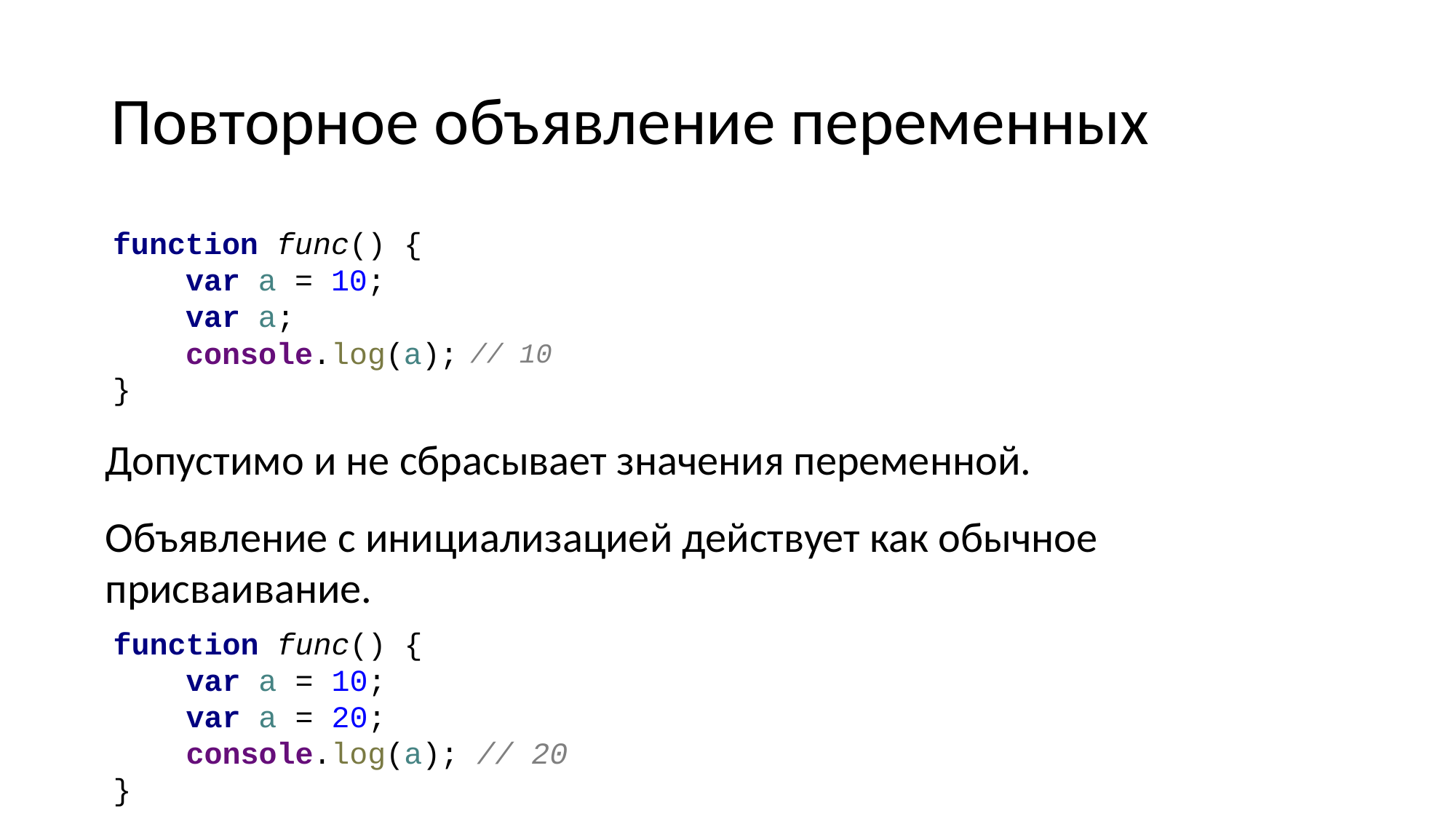

# Повторное объявление переменных

function func() {
    var a = 10;
    var a;
    console.log(a);
}
// 10
Допустимо и не сбрасывает значения переменной.
Объявление с инициализацией действует как обычное присваивание.
function func() {
    var a = 10;
    var a = 20;
    console.log(a); // 20
}